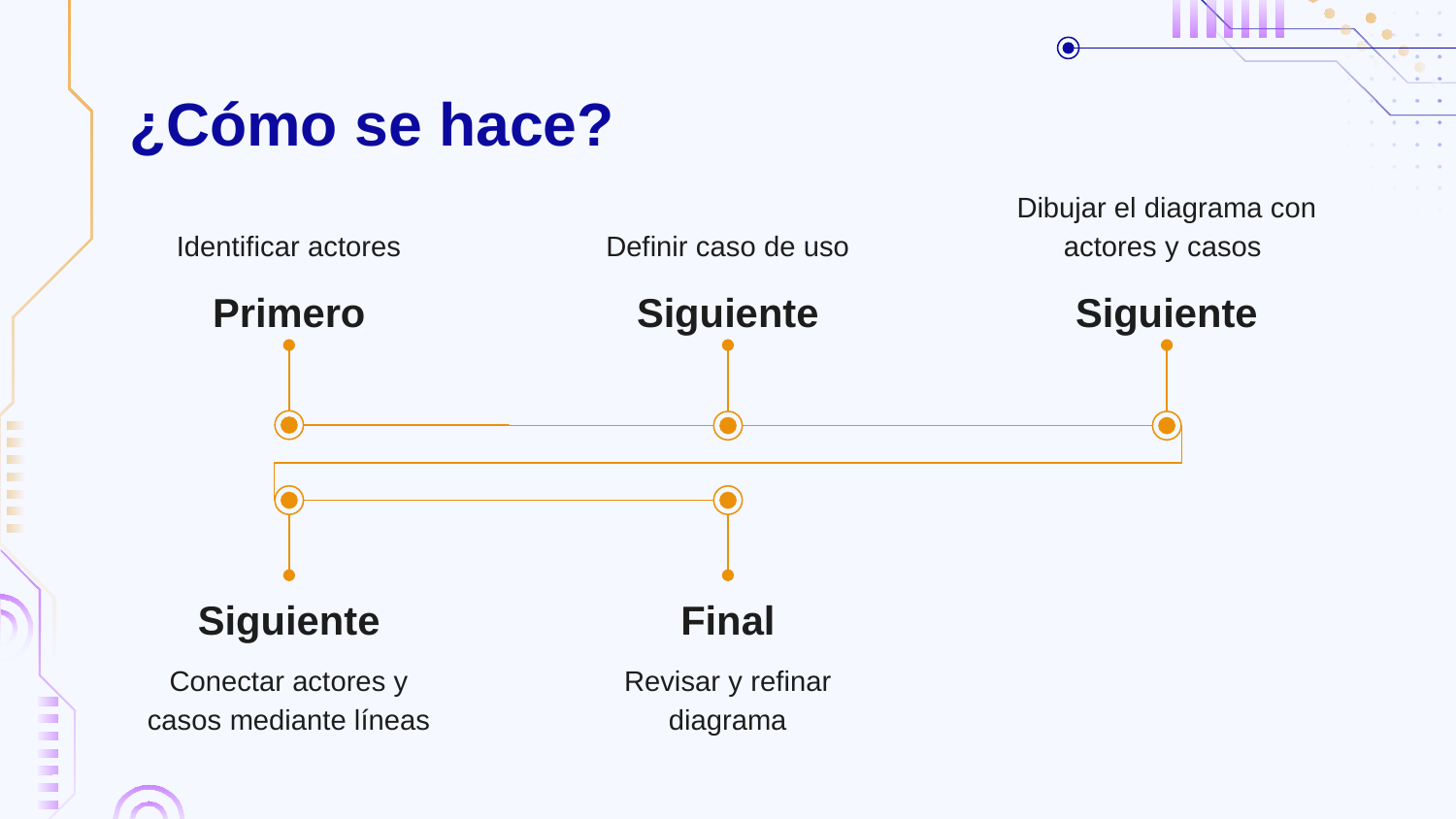

# ¿Cómo se hace?
Identificar actores
Definir caso de uso
Dibujar el diagrama con actores y casos
Primero
Siguiente
Siguiente

Siguiente
Final
Conectar actores y casos mediante líneas
Revisar y refinar diagrama